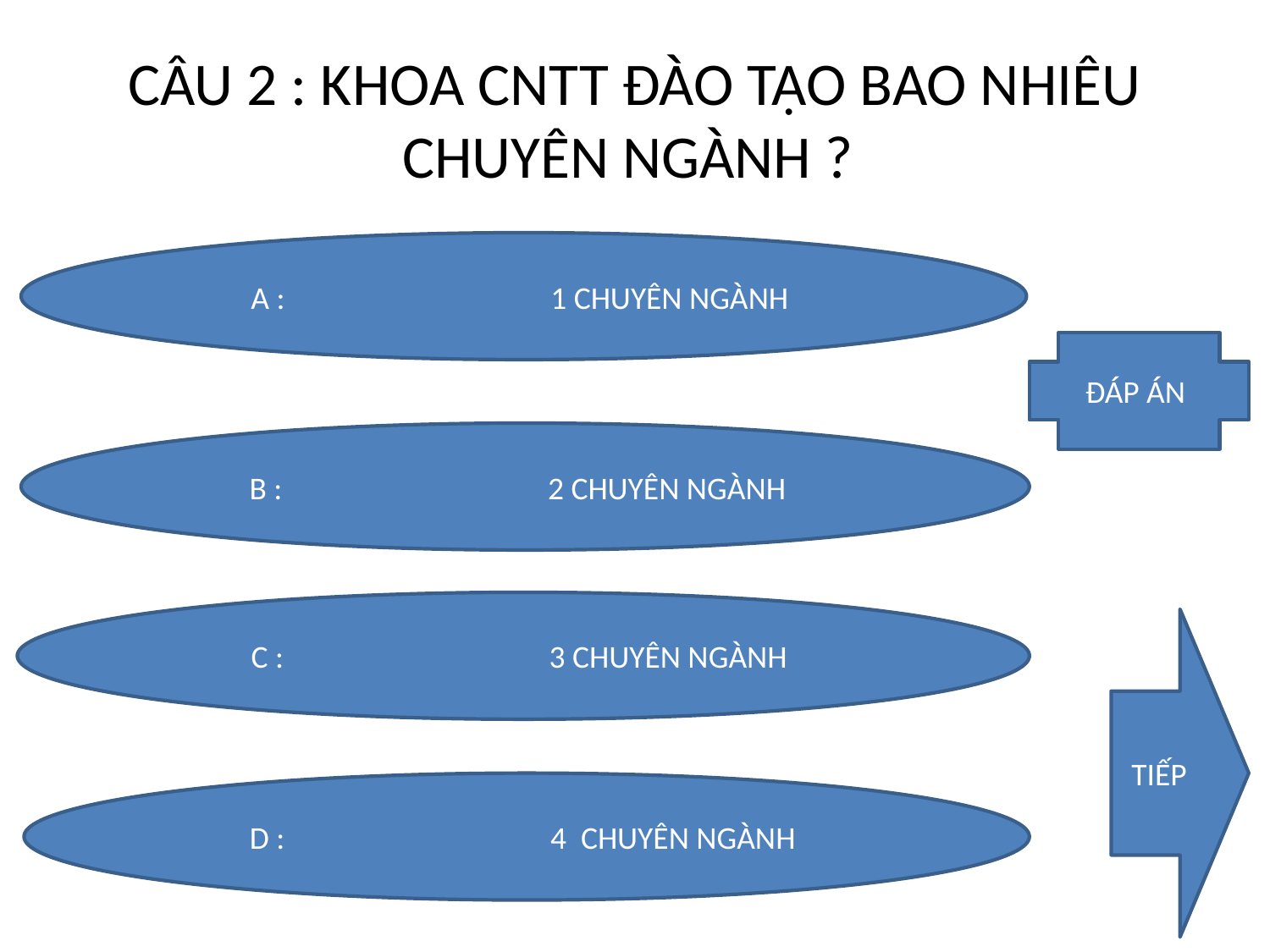

# CÂU 2 : KHOA CNTT ĐÀO TẠO BAO NHIÊU CHUYÊN NGÀNH ?
A :                                     1 CHUYÊN NGÀNH
ĐÁP ÁN
B :                                     2 CHUYÊN NGÀNH
C :                                     3 CHUYÊN NGÀNH
TIẾP
D :                                     4  CHUYÊN NGÀNH